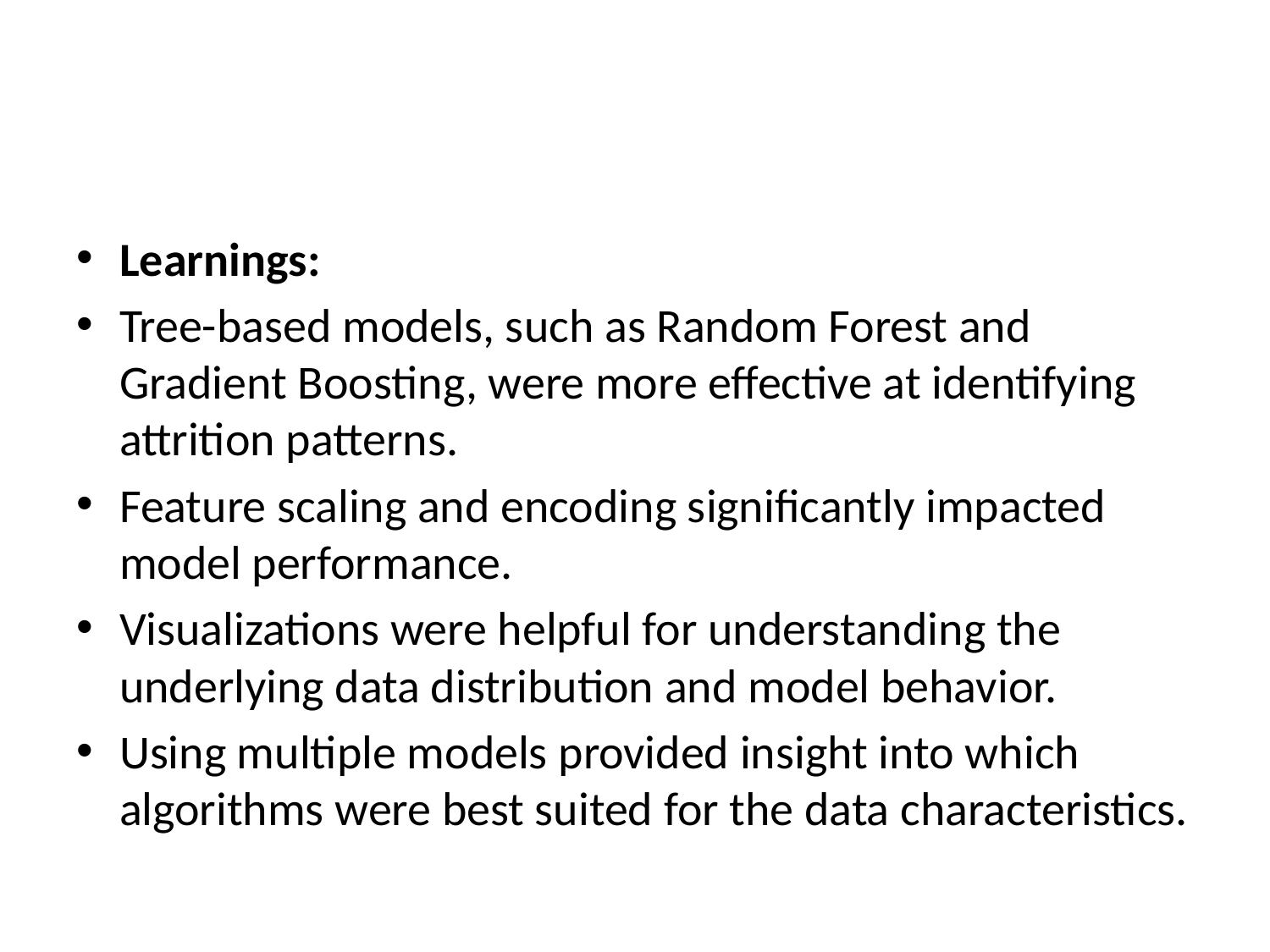

#
Learnings:
Tree-based models, such as Random Forest and Gradient Boosting, were more effective at identifying attrition patterns.
Feature scaling and encoding significantly impacted model performance.
Visualizations were helpful for understanding the underlying data distribution and model behavior.
Using multiple models provided insight into which algorithms were best suited for the data characteristics.